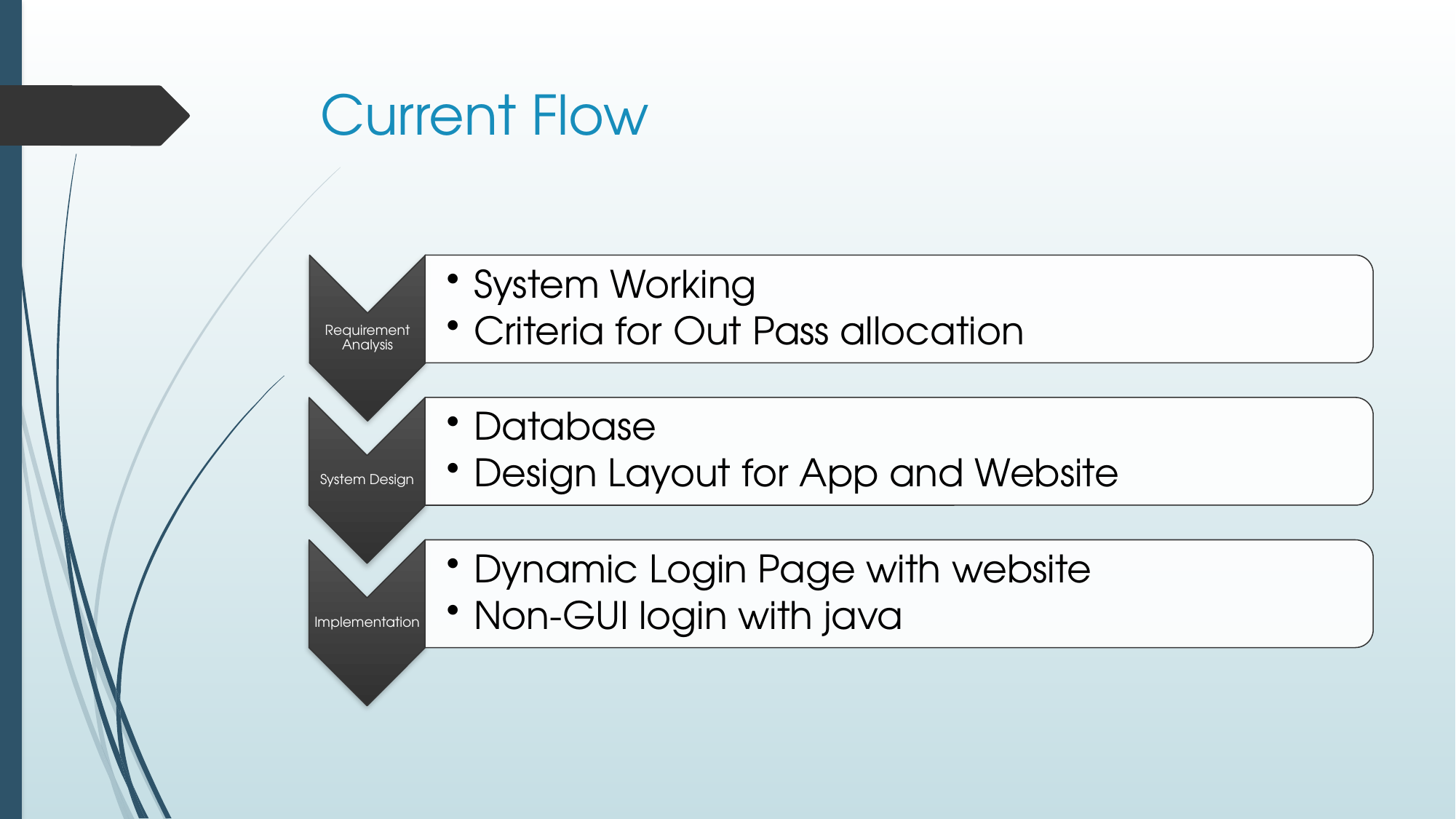

# Current Flow
Requirement Analysis
System Working
Criteria for Out Pass allocation
System Design
Database
Design Layout for App and Website
Implementation
Dynamic Login Page with website
Non-GUI login with java